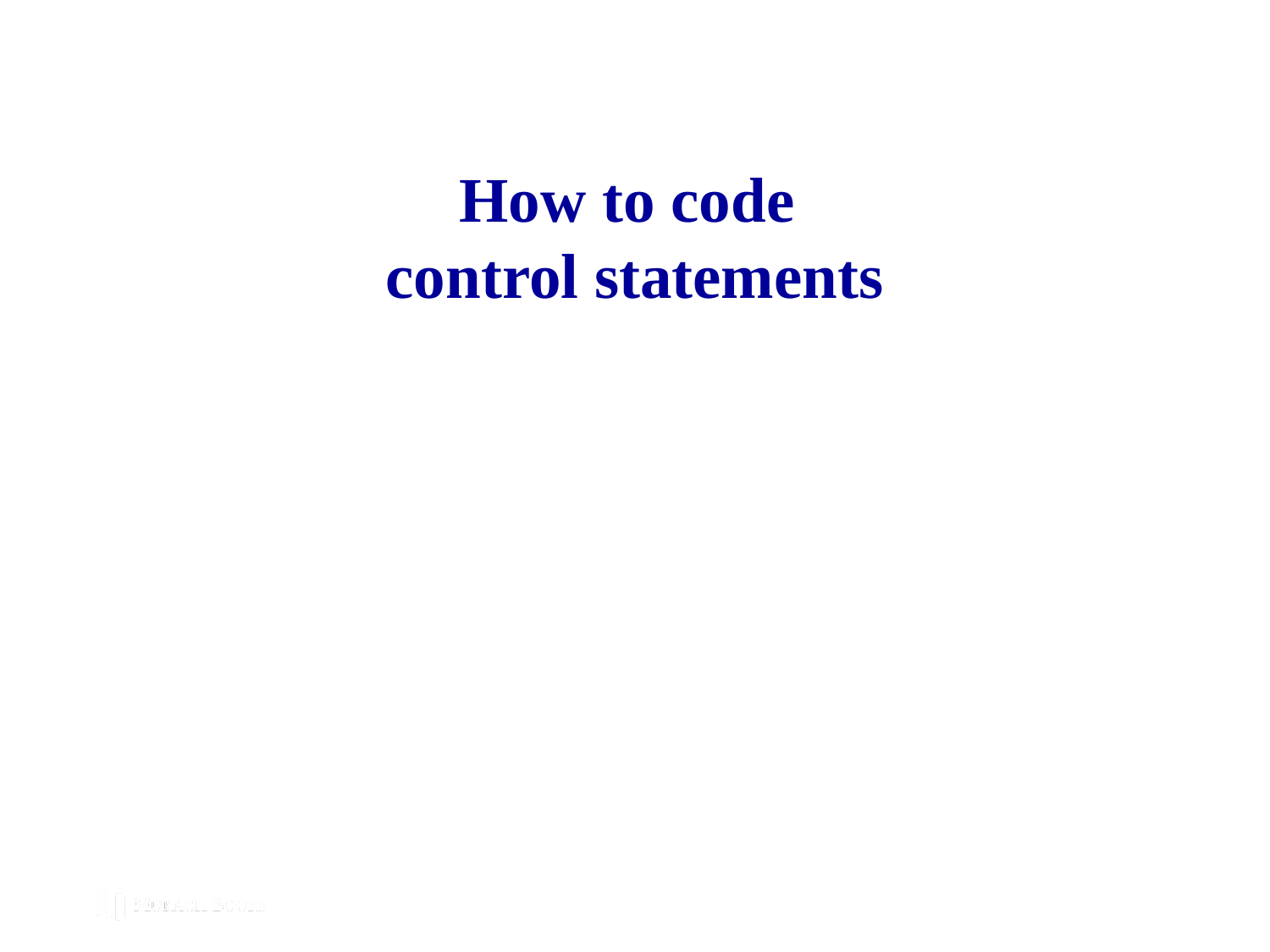

# How to code control statements
© 2016, Mike Murach & Associates, Inc.
Murach's Python Programming

C3, Slide 1